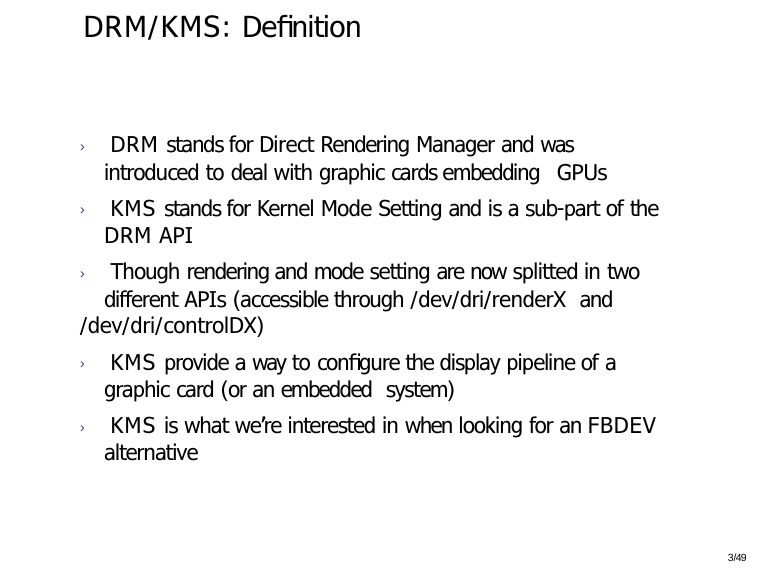

# DRM/KMS: Definition
› DRM stands for Direct Rendering Manager and was  introduced to deal with graphic cards embedding  GPUs
› KMS stands for Kernel Mode Setting and is a sub-part of the  DRM API
› Though rendering and mode setting are now splitted in two  different APIs (accessible through /dev/dri/renderX  and
/dev/dri/controlDX)
› KMS provide a way to configure the display pipeline of a  graphic card (or an embedded  system)
› KMS is what we’re interested in when looking for an FBDEV  alternative
3/49